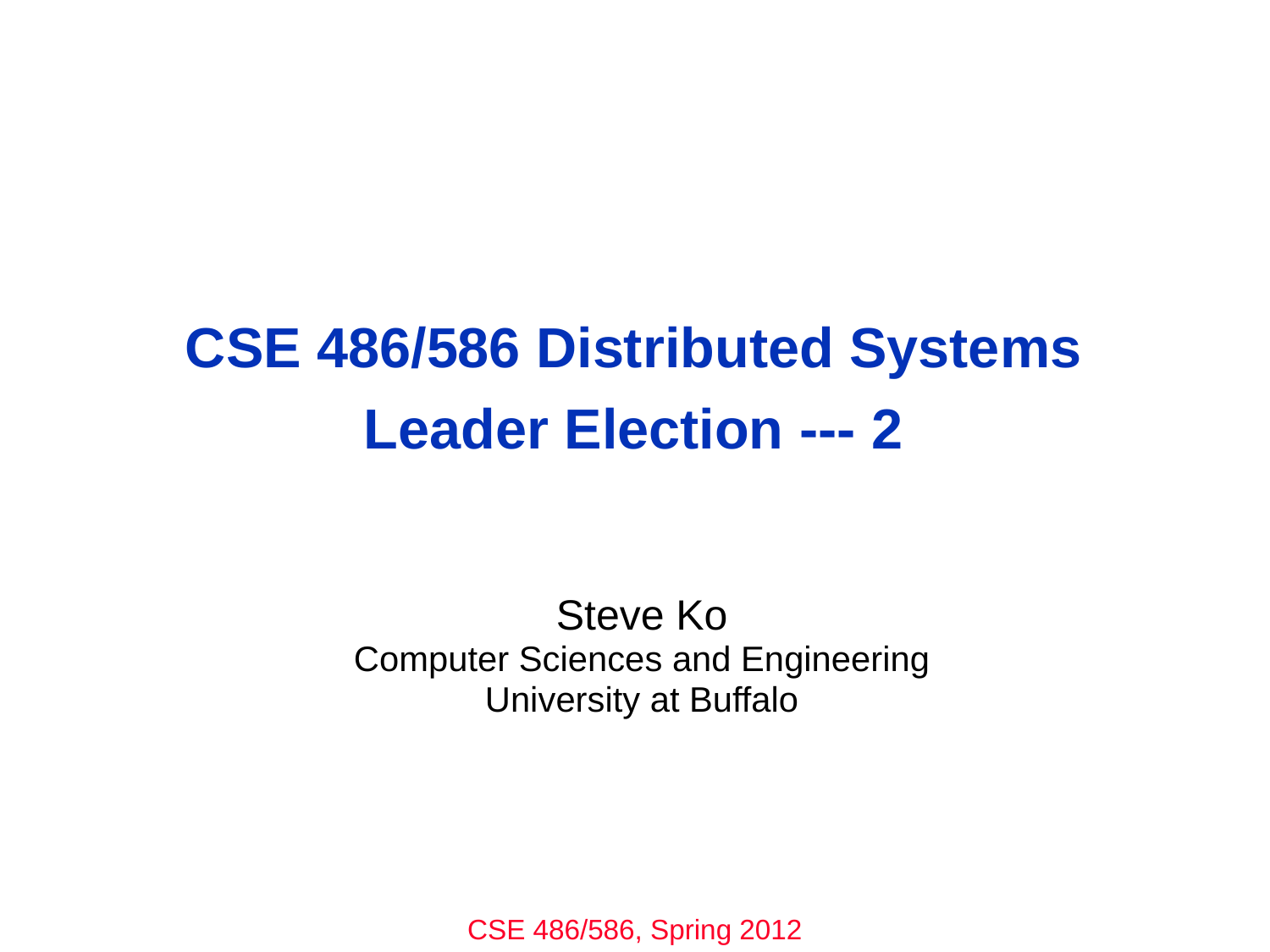

# CSE 486/586 Distributed Systems Leader Election --- 2
Steve Ko
Computer Sciences and Engineering
University at Buffalo